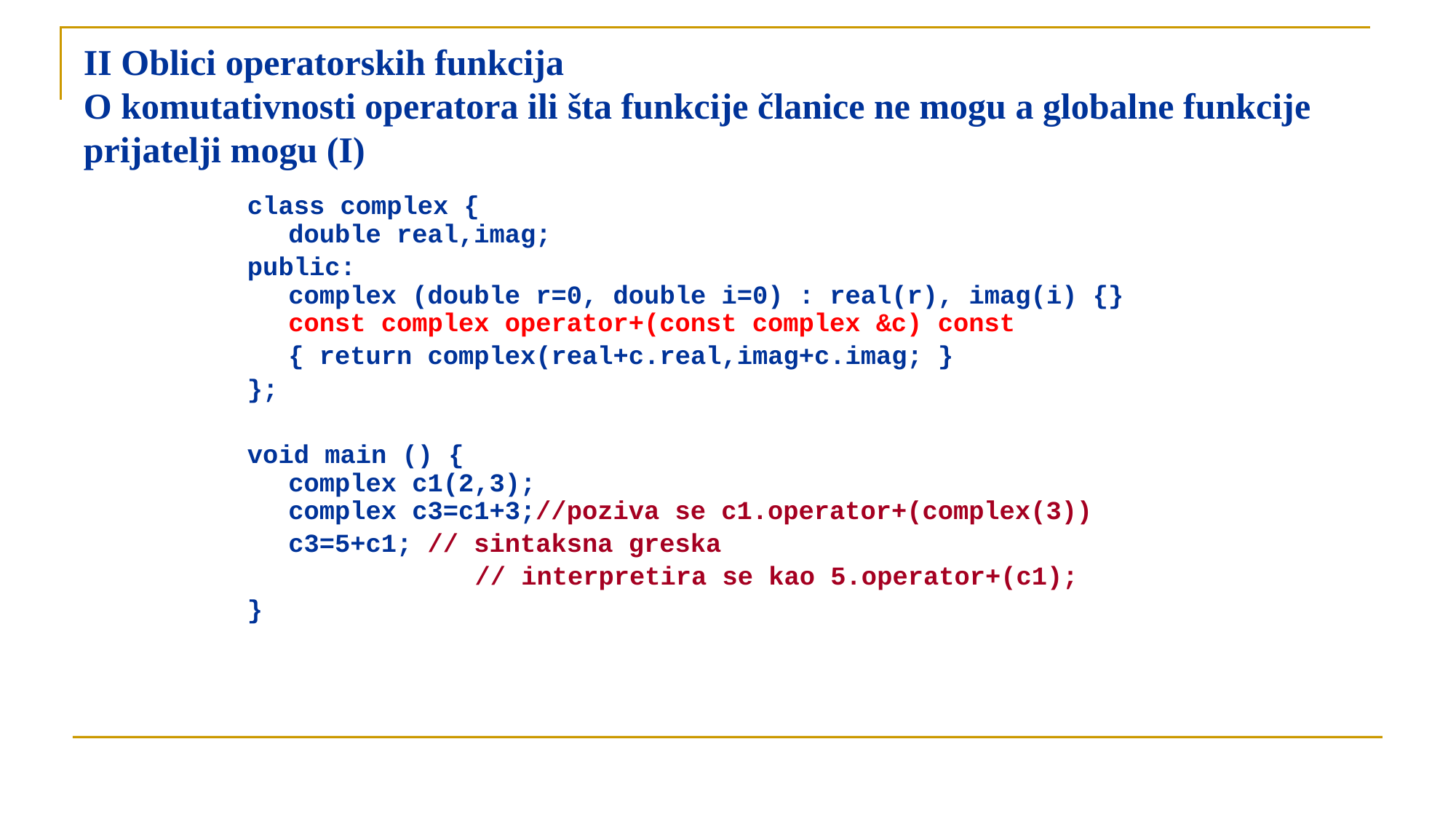

# II Oblici operatorskih funkcija O komutativnosti operatora ili šta funkcije članice ne mogu a globalne funkcije prijatelji mogu (I)
class complex {
double real,imag;
public:
complex (double r=0, double i=0) : real(r), imag(i) {}
const complex operator+(const complex &c) const
	{ return complex(real+c.real,imag+c.imag; }
};

void main () {
complex c1(2,3);
complex c3=c1+3;//poziva se c1.operator+(complex(3))
	c3=5+c1; // sintaksna greska
		     // interpretira se kao 5.operator+(c1);
}